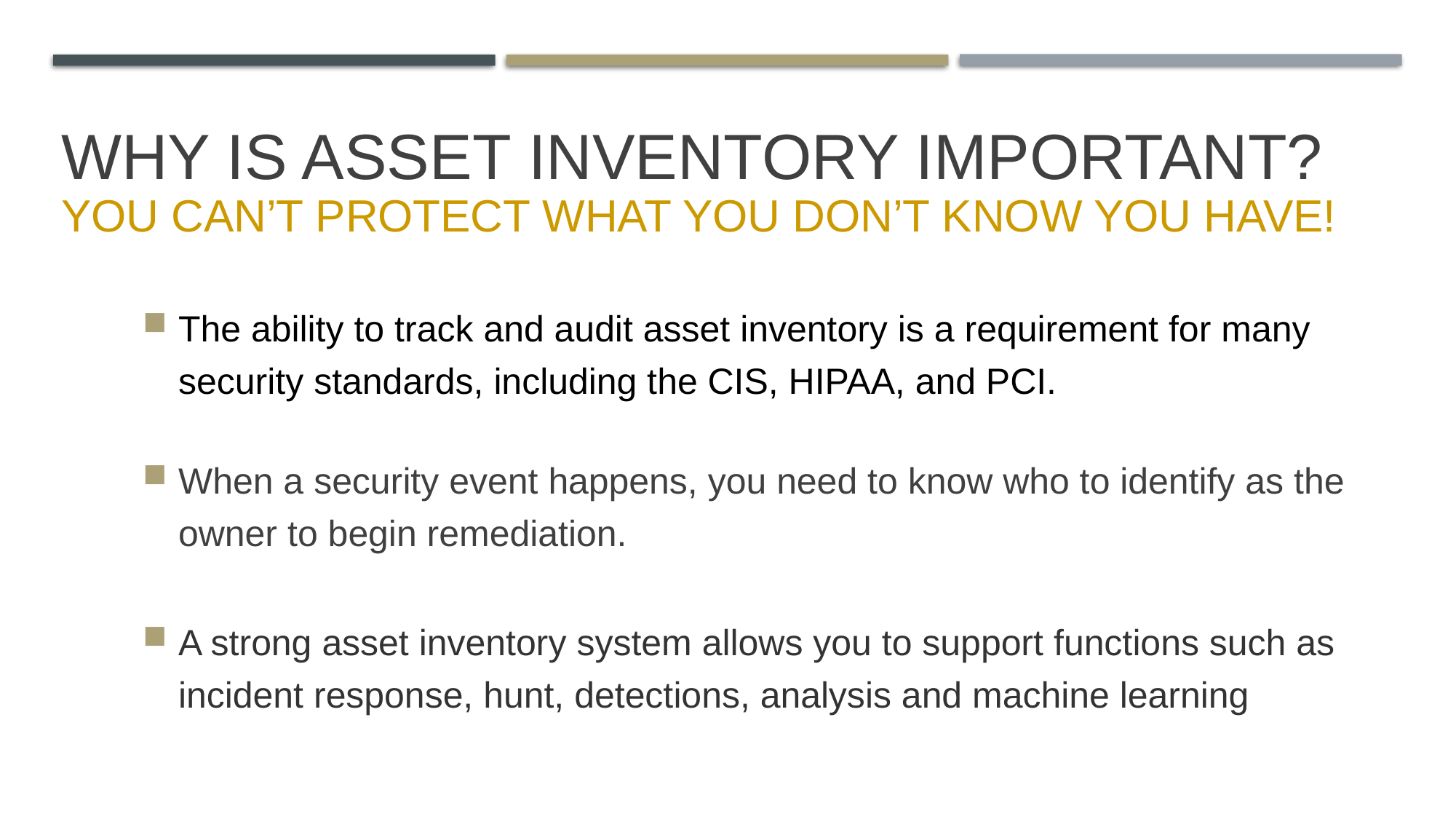

# Why is Asset Inventory Important? You can’t protect what you don’t know you have!
The ability to track and audit asset inventory is a requirement for many security standards, including the CIS, HIPAA, and PCI.
When a security event happens, you need to know who to identify as the owner to begin remediation.
A strong asset inventory system allows you to support functions such as incident response, hunt, detections, analysis and machine learning